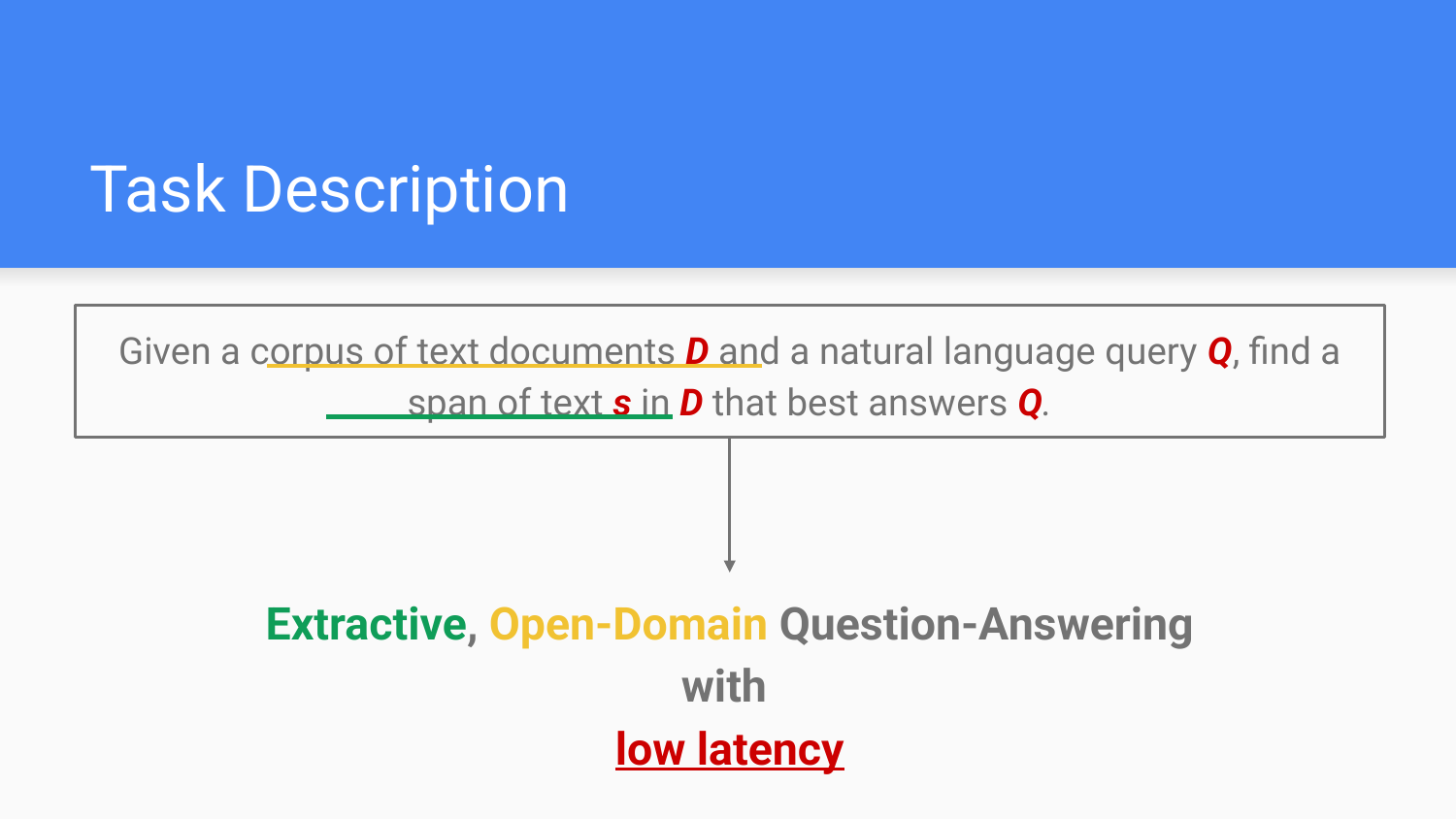

# Task Description
Given a corpus of text documents D and a natural language query Q, find a span of text s in D that best answers Q.
Extractive, Open-Domain Question-Answering
with
low latency